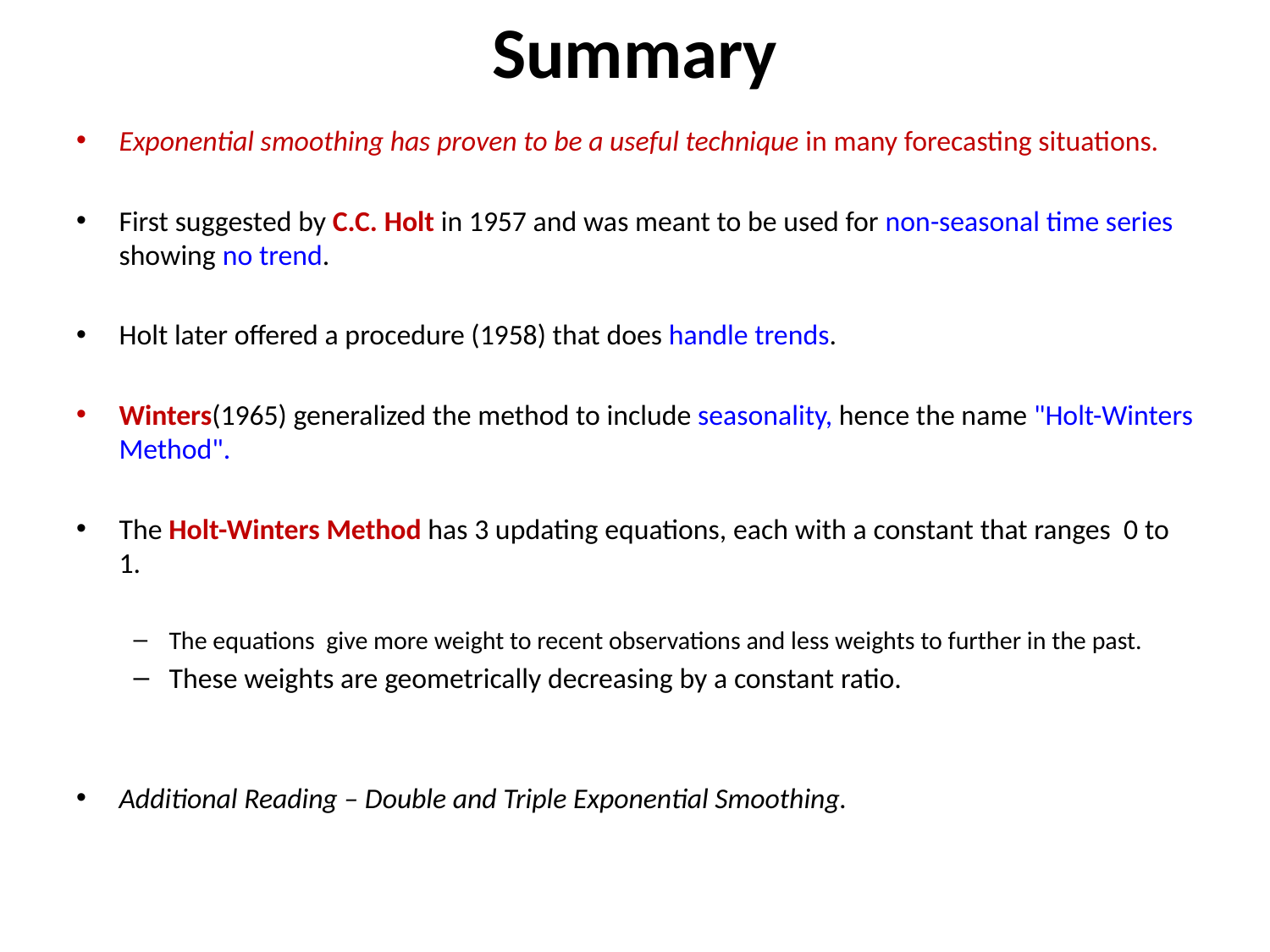

# Summary
Exponential smoothing has proven to be a useful technique in many forecasting situations.

First suggested by C.C. Holt in 1957 and was meant to be used for non-seasonal time series showing no trend.

Holt later offered a procedure (1958) that does handle trends.

Winters(1965) generalized the method to include seasonality, hence the name "Holt-Winters Method".

The Holt-Winters Method has 3 updating equations, each with a constant that ranges  0 to 1.

The equations  give more weight to recent observations and less weights to further in the past.
These weights are geometrically decreasing by a constant ratio.

Additional Reading – Double and Triple Exponential Smoothing.